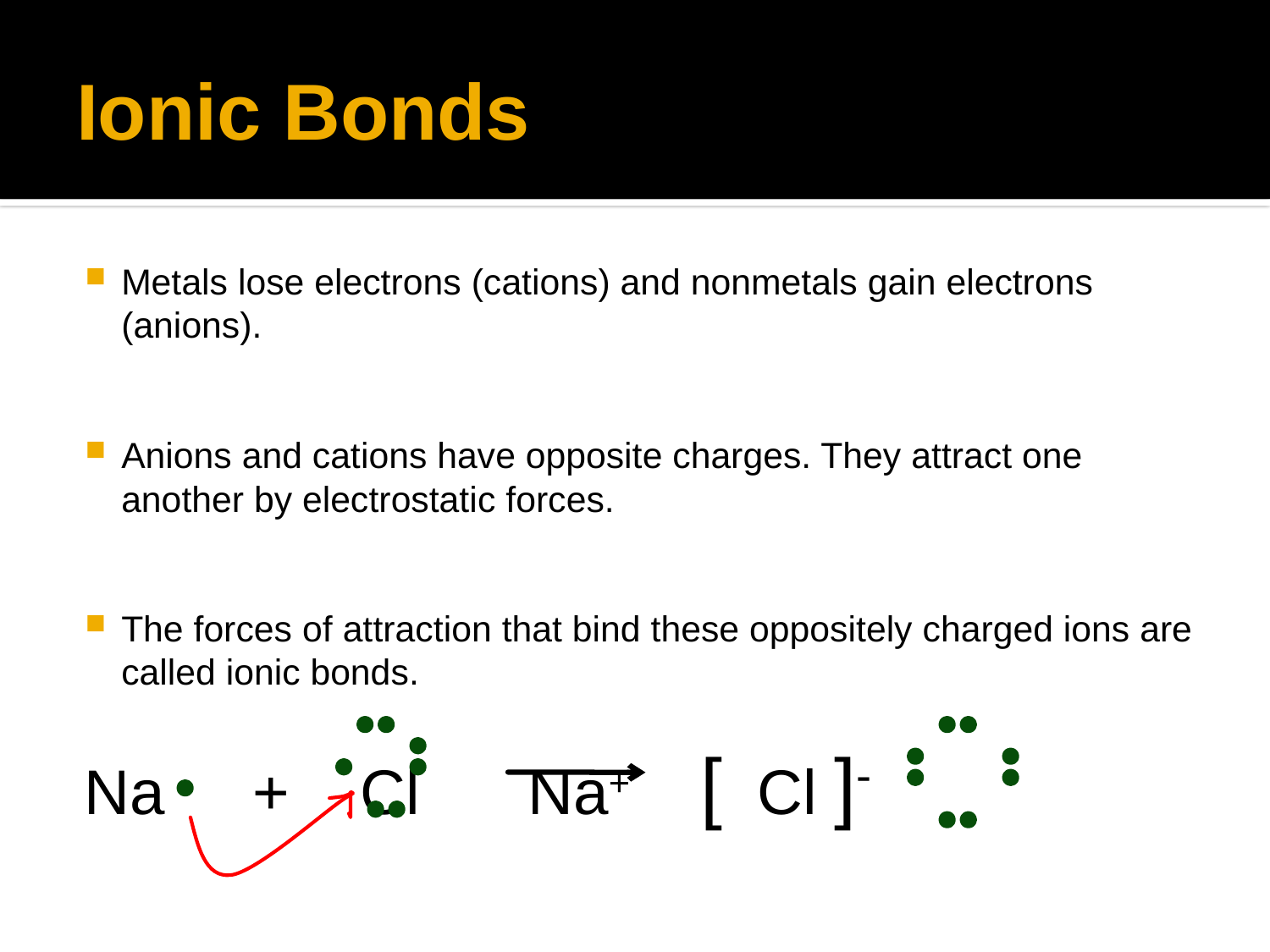

# Ionic Bonds
Metals lose electrons (cations) and nonmetals gain electrons (anions).

Anions and cations have opposite charges. They attract one another by electrostatic forces.

The forces of attraction that bind these oppositely charged ions are called ionic bonds.

Na     +    Cl  			Na+    [  Cl ]-